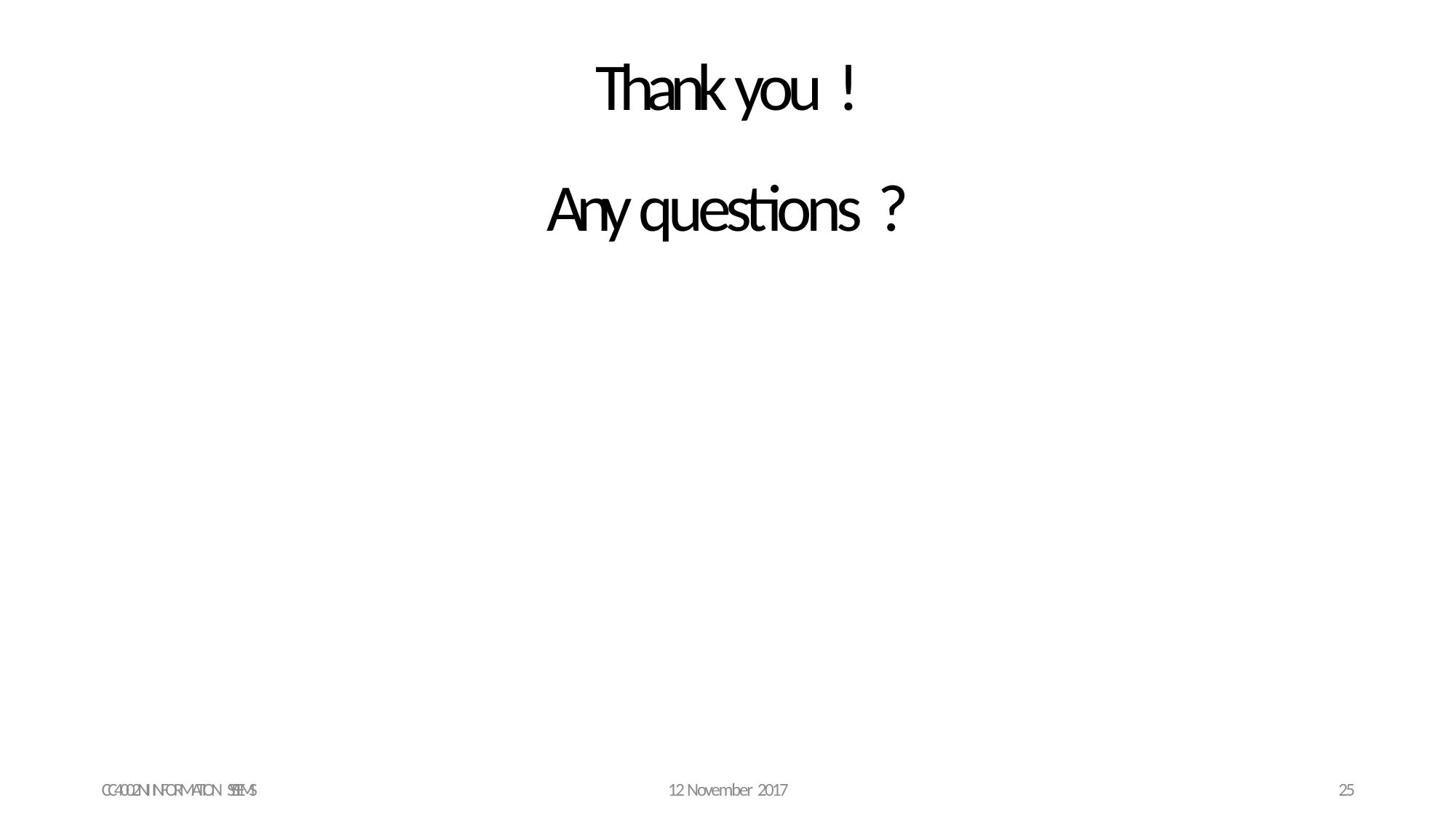

# Thank you !
Any questions ?
CC4002NI INFORMATION SYSTEMS
12 November 2017
25